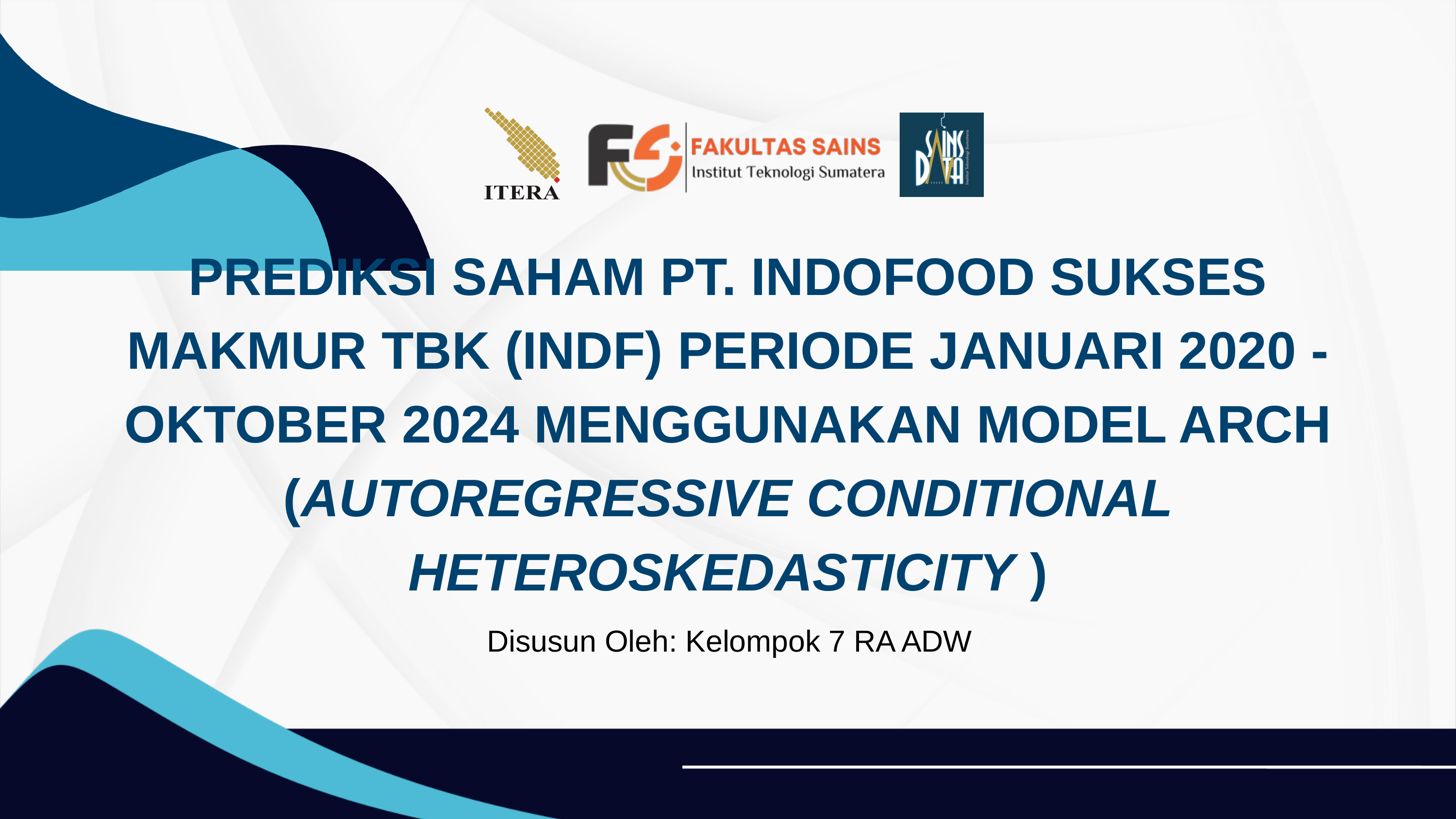

PREDIKSI SAHAM PT. INDOFOOD SUKSES MAKMUR TBK (INDF) PERIODE JANUARI 2020 - OKTOBER 2024 MENGGUNAKAN MODEL ARCH (AUTOREGRESSIVE CONDITIONAL HETEROSKEDASTICITY )
Disusun Oleh: Kelompok 7 RA ADW